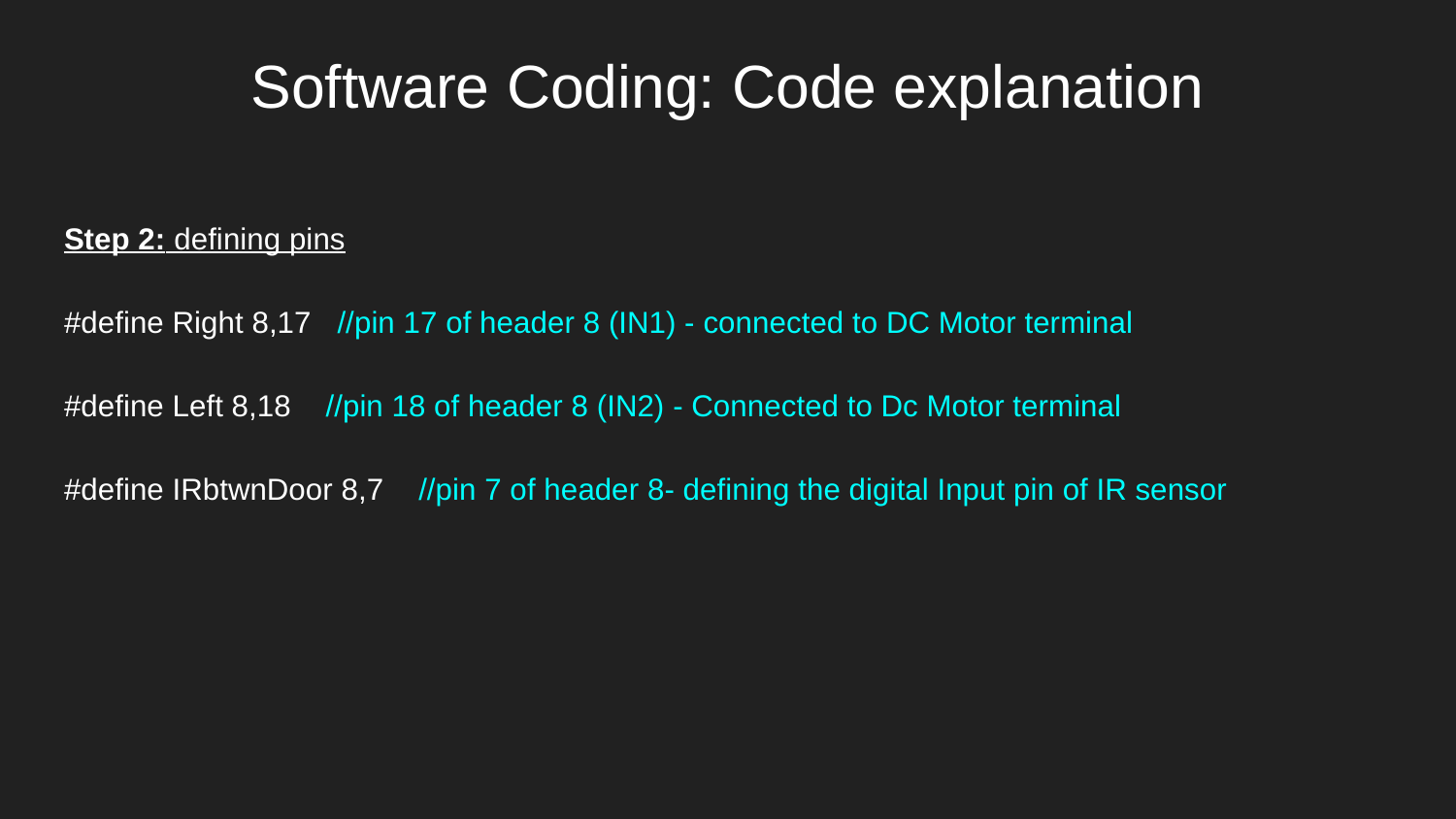

# Software Coding: Code explanation

Step 2: defining pins

#define Right 8,17   //pin 17 of header 8 (IN1) - connected to DC Motor terminal

#define Left 8,18    //pin 18 of header 8 (IN2) - Connected to Dc Motor terminal

#define IRbtwnDoor 8,7    //pin 7 of header 8- defining the digital Input pin of IR sensor